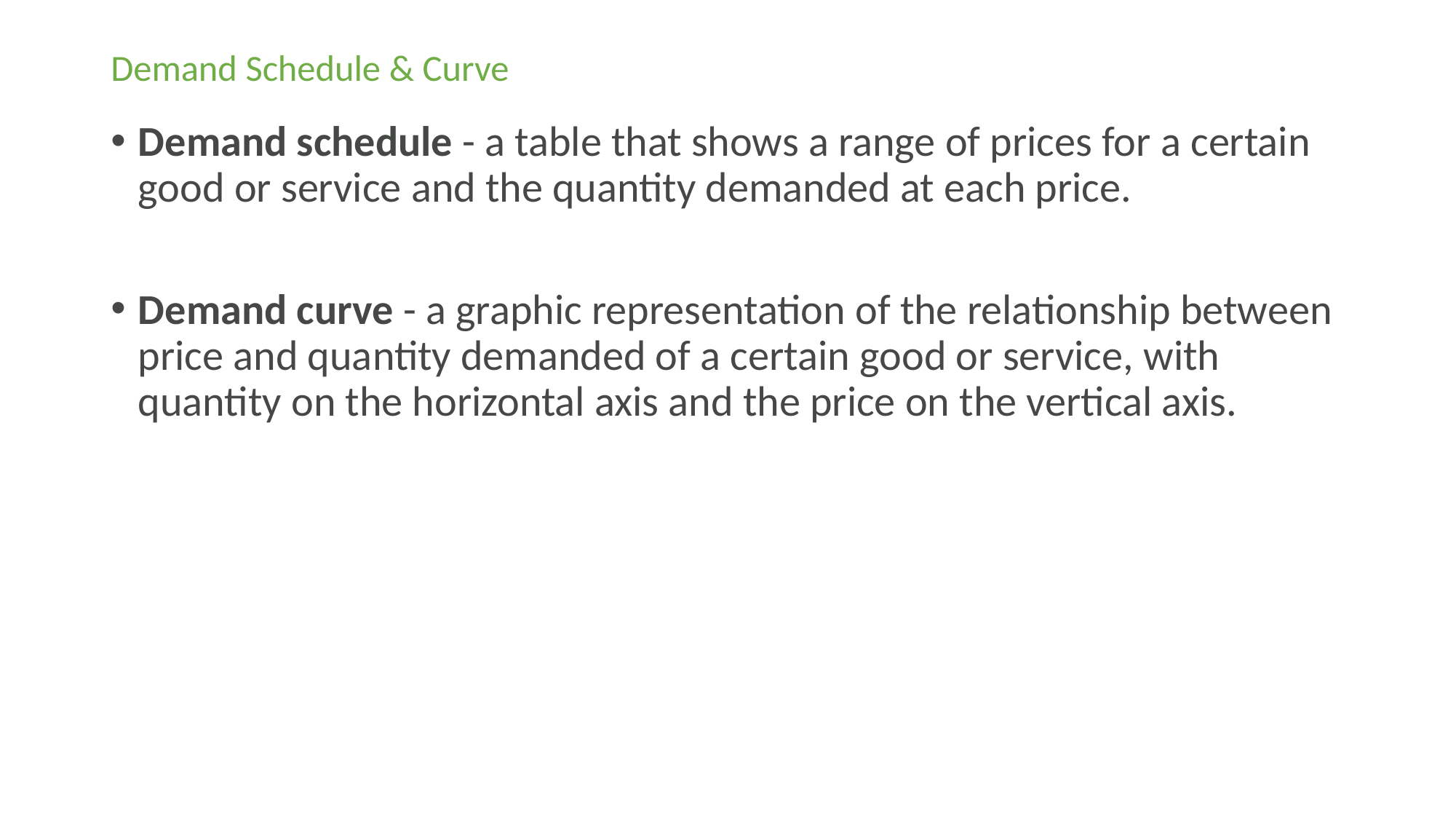

# Demand Schedule & Curve
Demand schedule - a table that shows a range of prices for a certain good or service and the quantity demanded at each price.

Demand curve - a graphic representation of the relationship between price and quantity demanded of a certain good or service, with quantity on the horizontal axis and the price on the vertical axis.